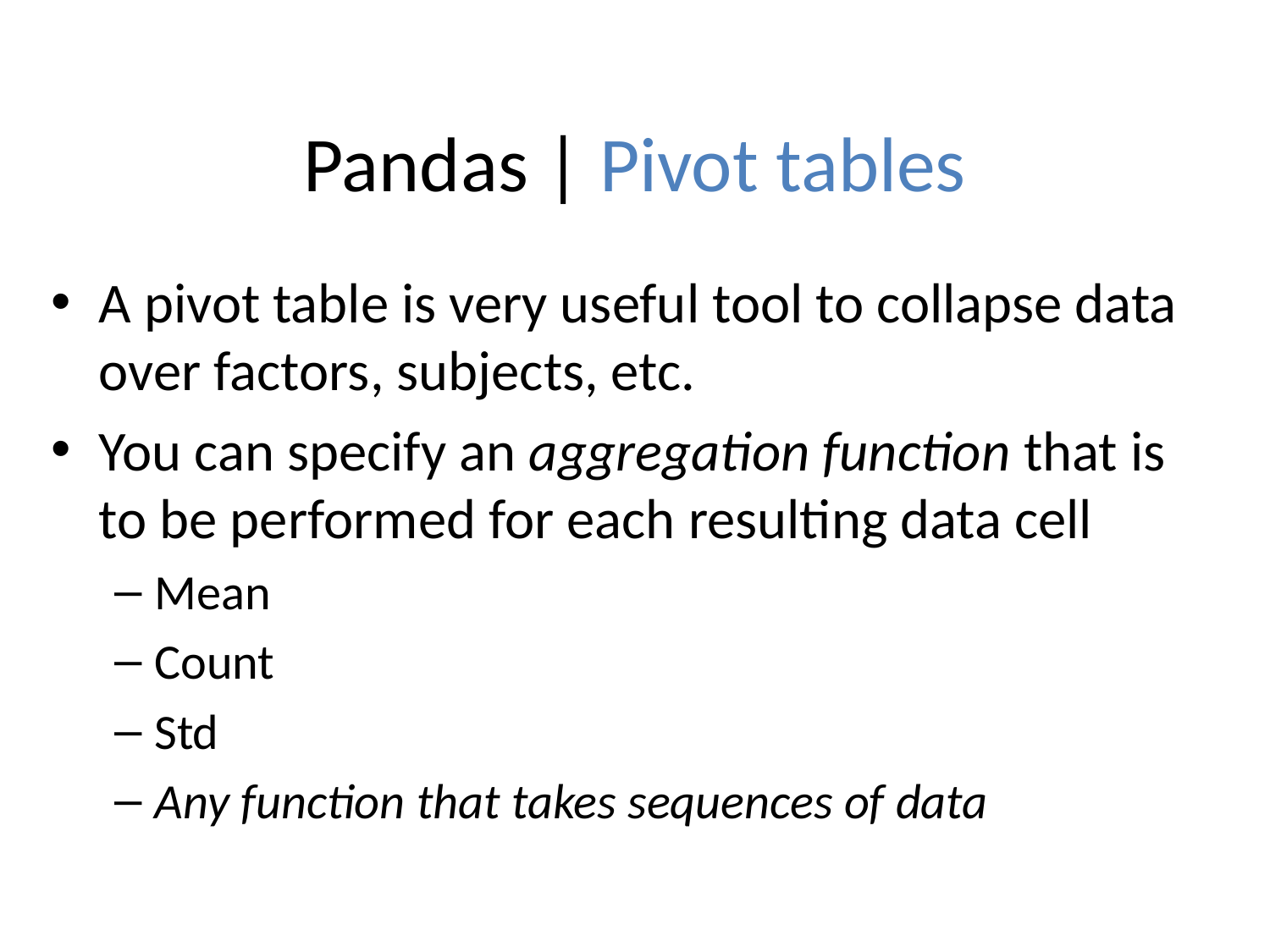

# Pandas | Pivot tables
A pivot table is very useful tool to collapse data over factors, subjects, etc.
You can specify an aggregation function that is to be performed for each resulting data cell
Mean
Count
Std
Any function that takes sequences of data